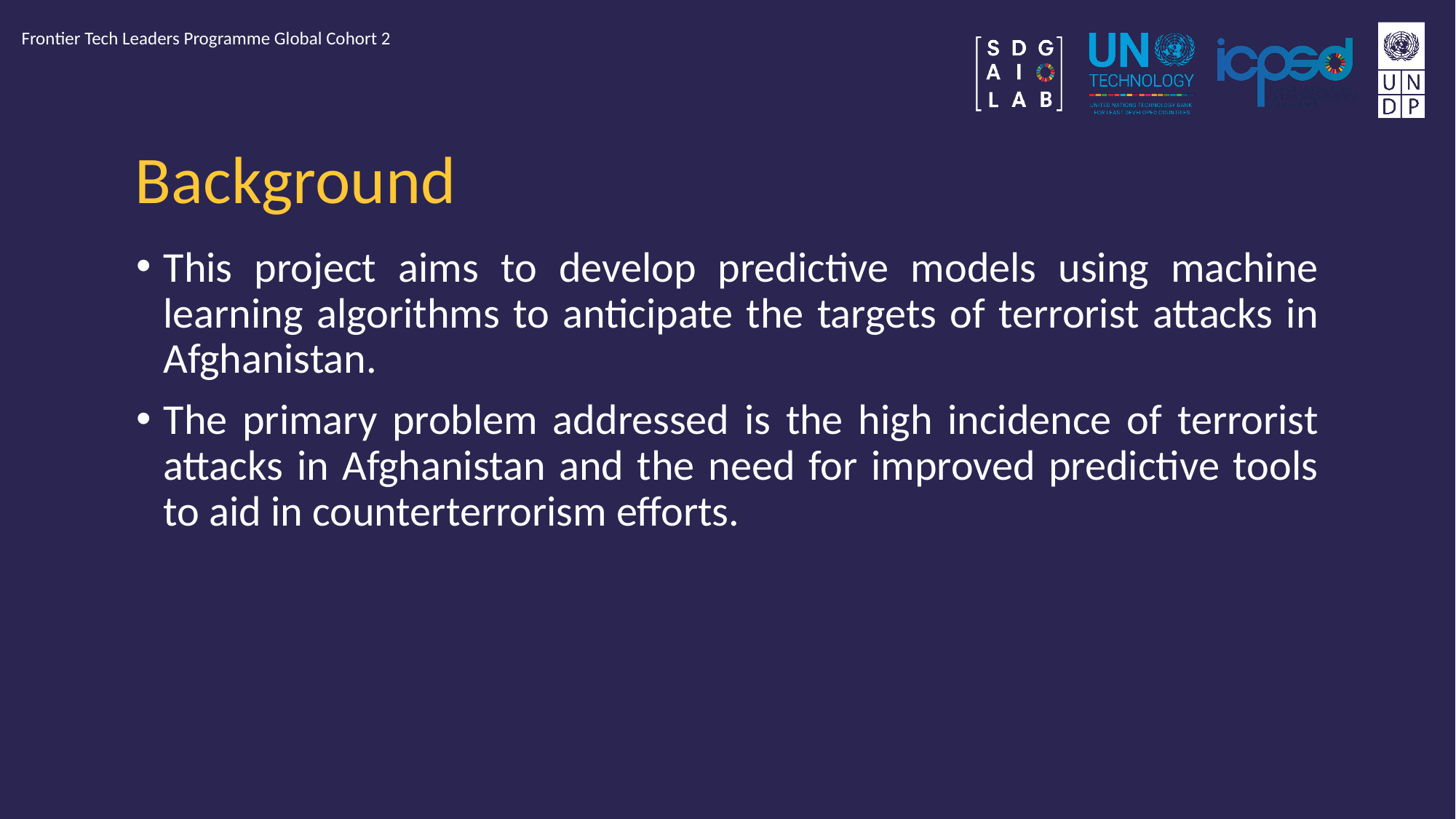

Frontier Tech Leaders Programme Global Cohort 2
# Background

This project aims to develop predictive models using machine learning algorithms to anticipate the targets of terrorist attacks in Afghanistan.
The primary problem addressed is the high incidence of terrorist attacks in Afghanistan and the need for improved predictive tools to aid in counterterrorism efforts.